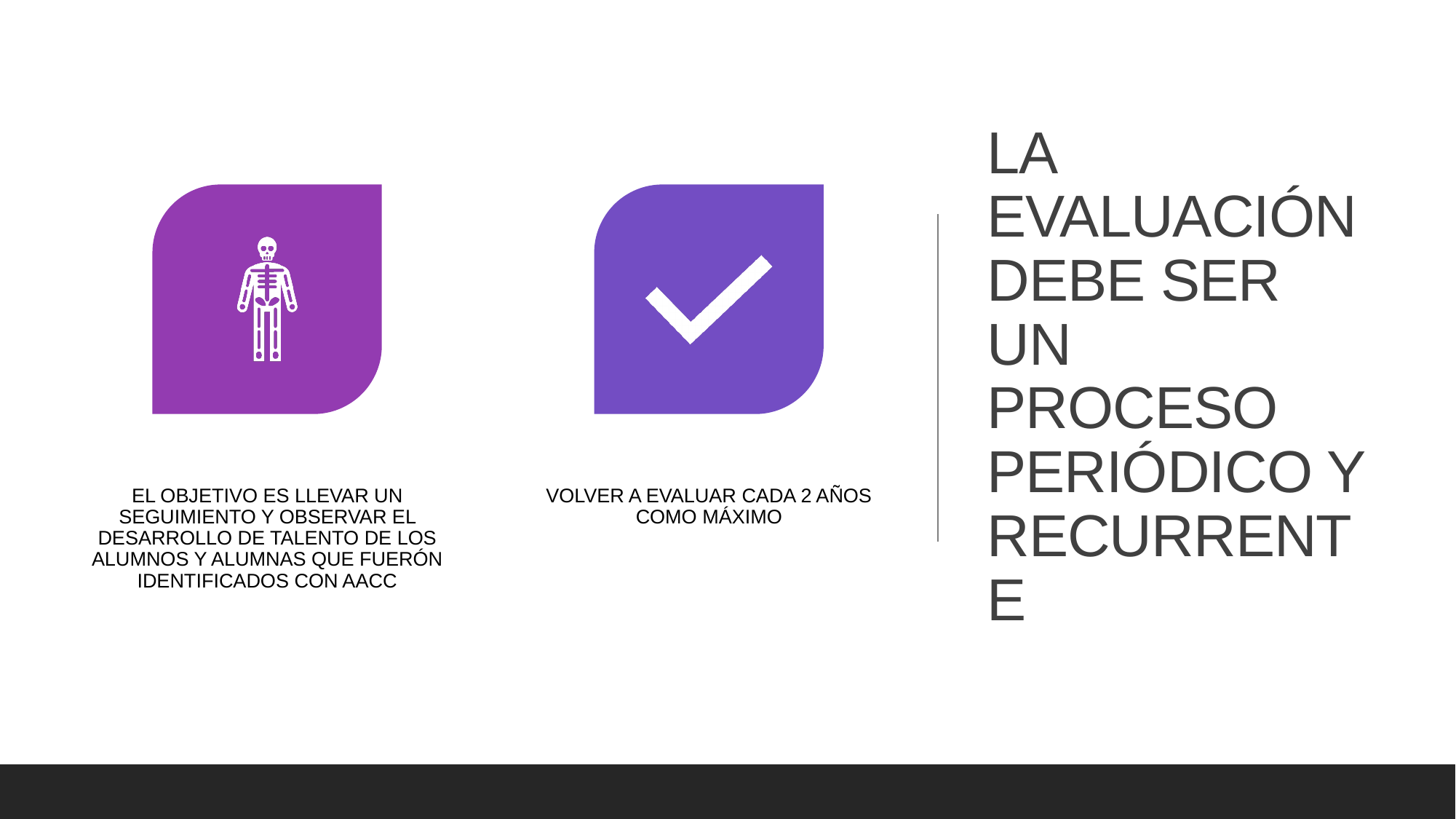

# LA EVALUACIÓN DEBE SER UN PROCESO PERIÓDICO Y RECURRENTE
EL OBJETIVO ES LLEVAR UN SEGUIMIENTO Y OBSERVAR EL DESARROLLO DE TALENTO DE LOS ALUMNOS Y ALUMNAS QUE FUERÓN IDENTIFICADOS CON AACC
VOLVER A EVALUAR CADA 2 AÑOS COMO MÁXIMO